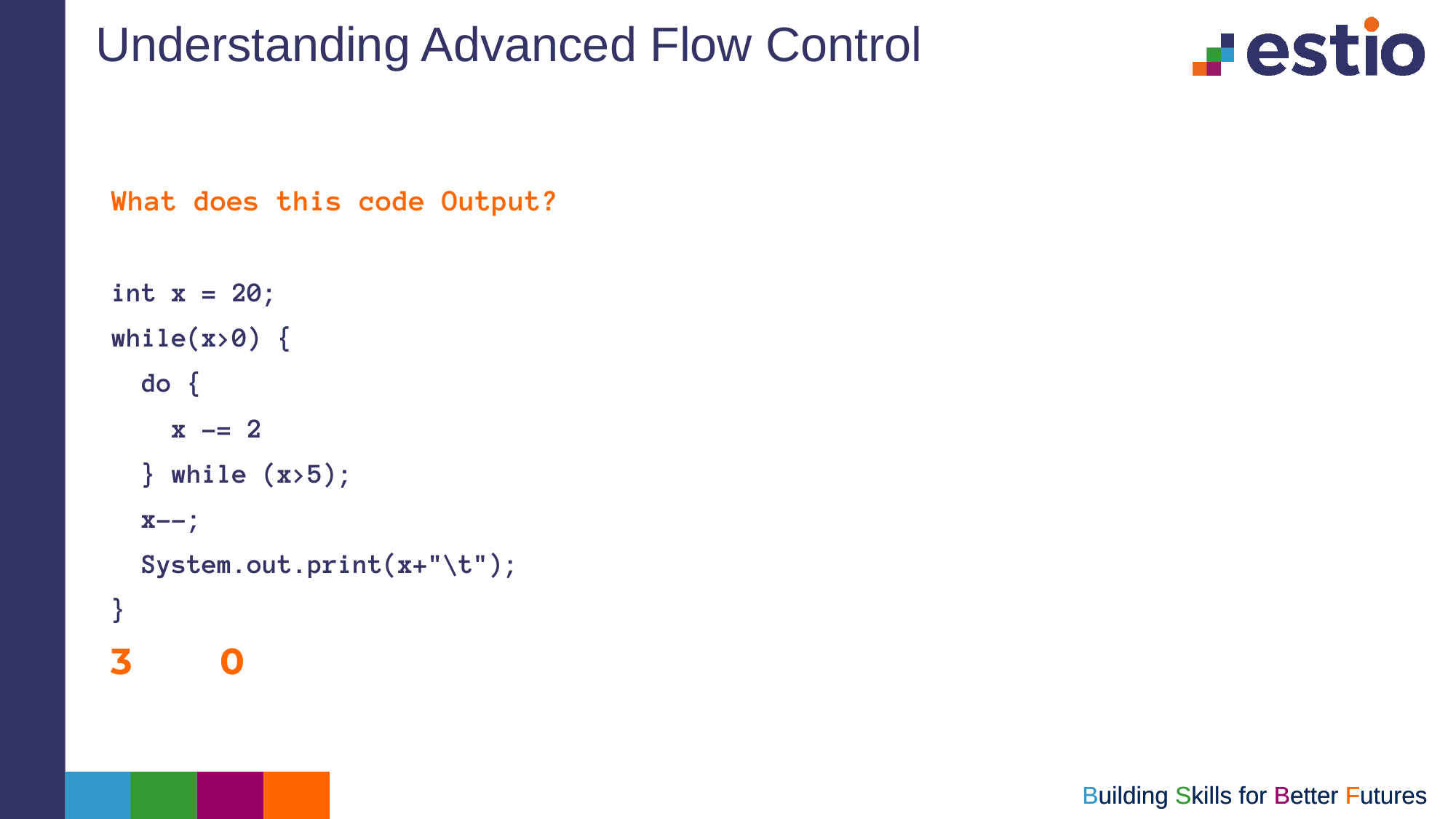

# Understanding Advanced Flow Control
What does this code Output?

int x = 20;
while(x>0) {
  do {
    x -= 2
  } while (x>5);
  x--;
  System.out.print(x+"\t");
}
3	0